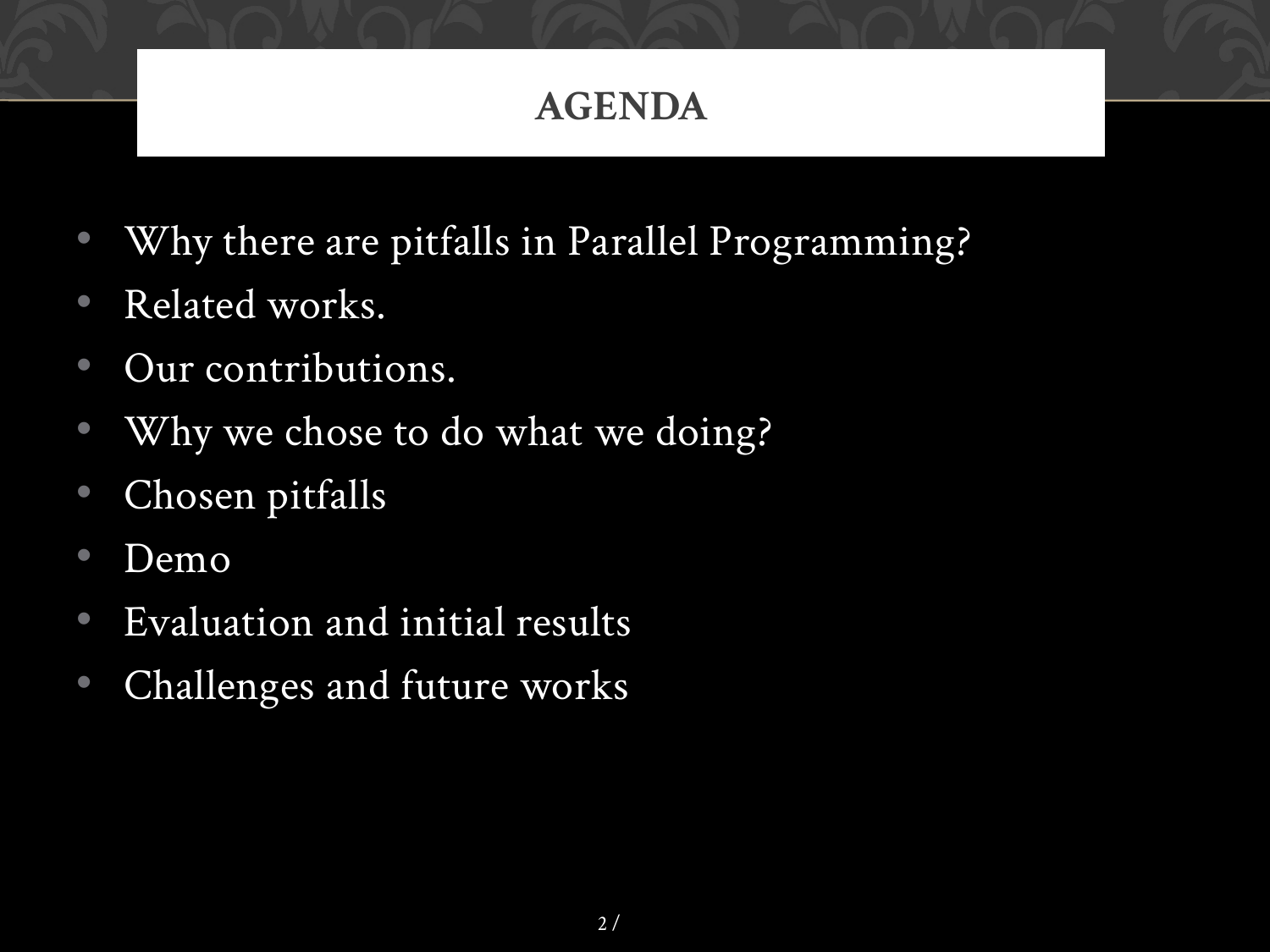

# Agenda
Why there are pitfalls in Parallel Programming?
Related works.
Our contributions.
Why we chose to do what we doing?
Chosen pitfalls
Demo
Evaluation and initial results
Challenges and future works